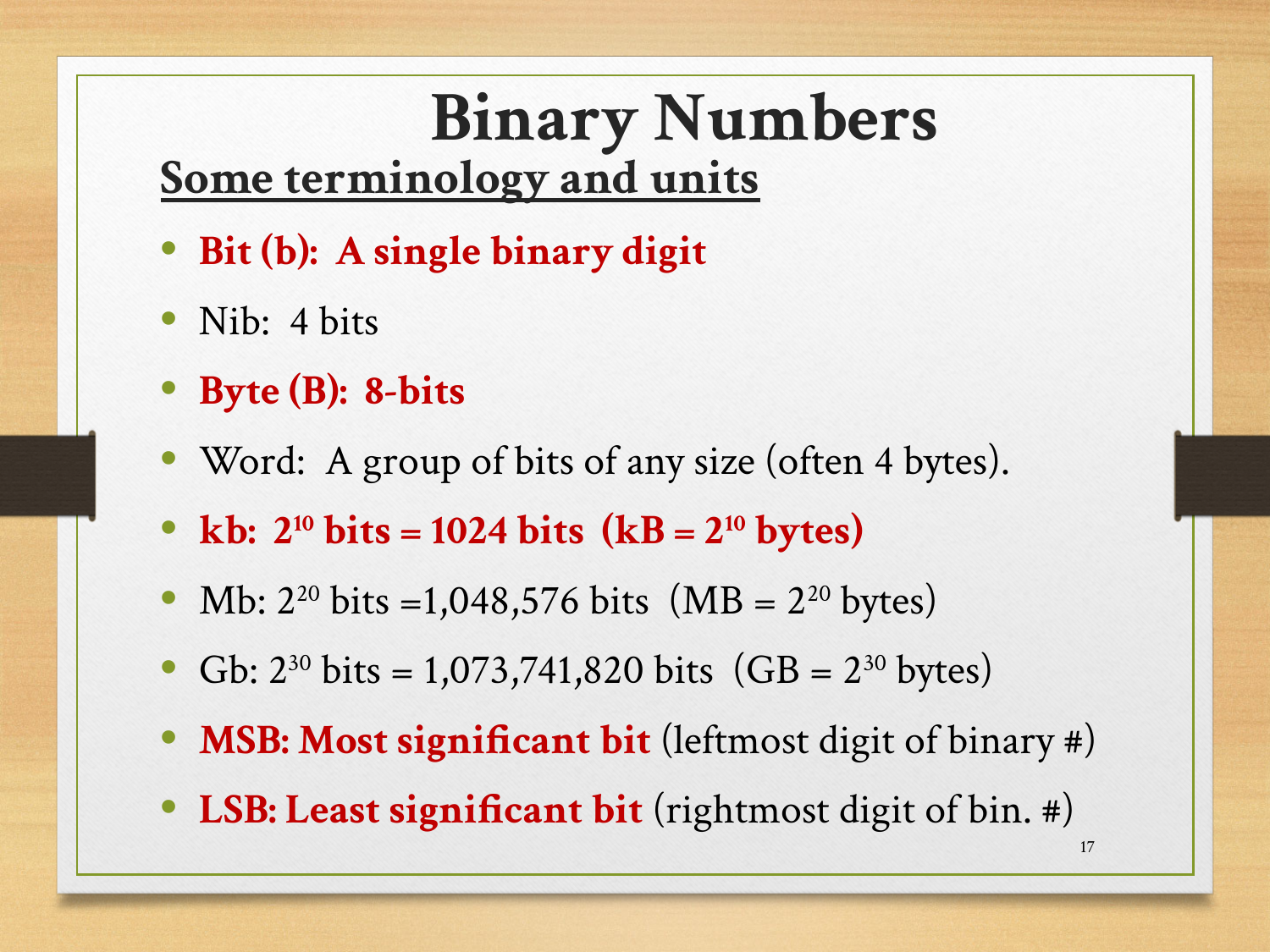

Binary Numbers
Some terminology and units
Bit (b):  A single binary digit
Nib:  4 bits
Byte (B):  8-bits
Word:  A group of bits of any size (often 4 bytes).
kb:  210 bits = 1024 bits  (kB = 210 bytes)
Mb: 220 bits =1,048,576 bits  (MB = 220 bytes)
Gb: 230 bits = 1,073,741,820 bits  (GB = 230 bytes)
MSB: Most significant bit (leftmost digit of binary #)
LSB: Least significant bit (rightmost digit of bin. #)
17